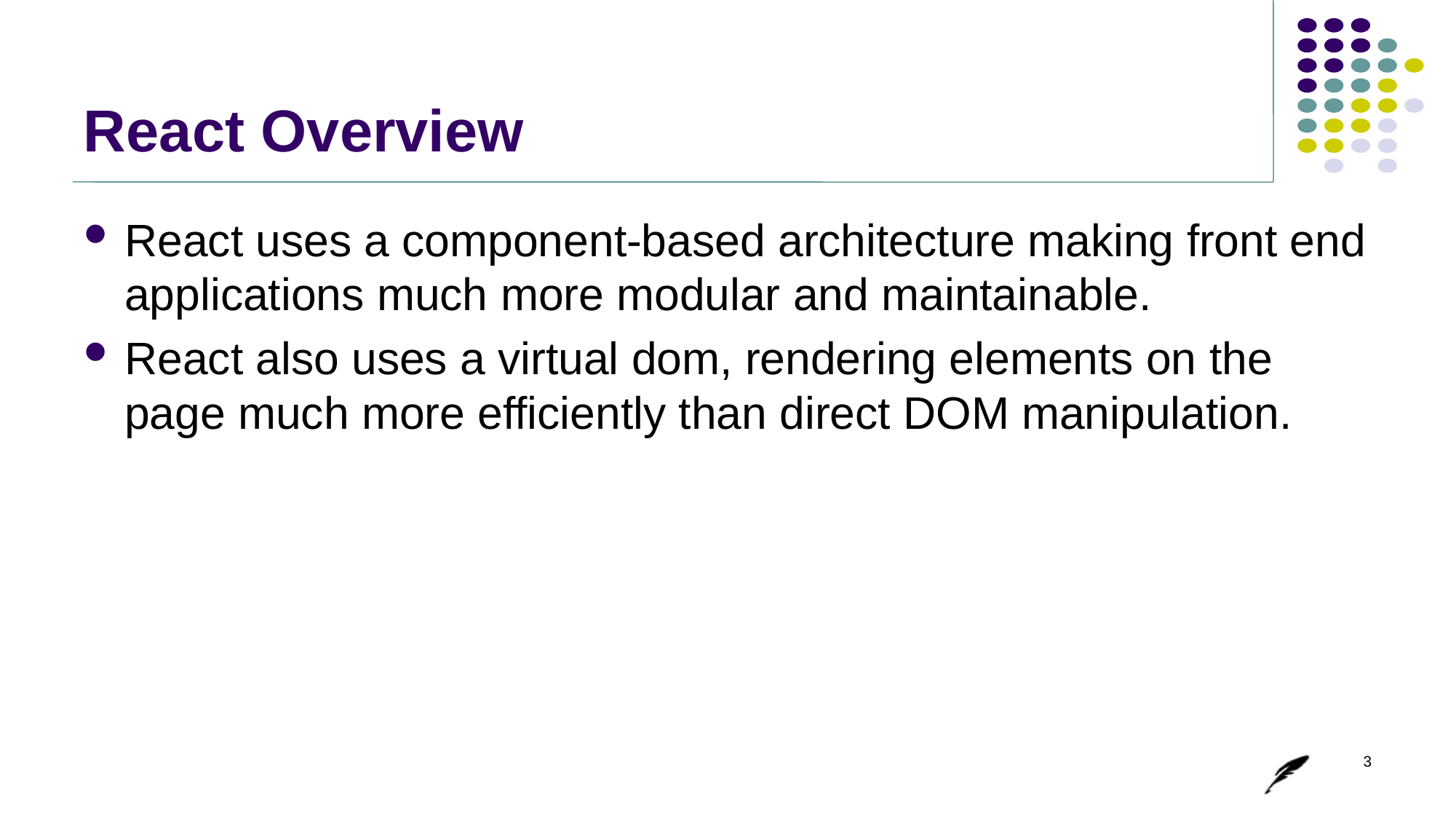

# React Overview
React uses a component-based architecture making front end applications much more modular and maintainable.
React also uses a virtual dom, rendering elements on the page much more efficiently than direct DOM manipulation.
3